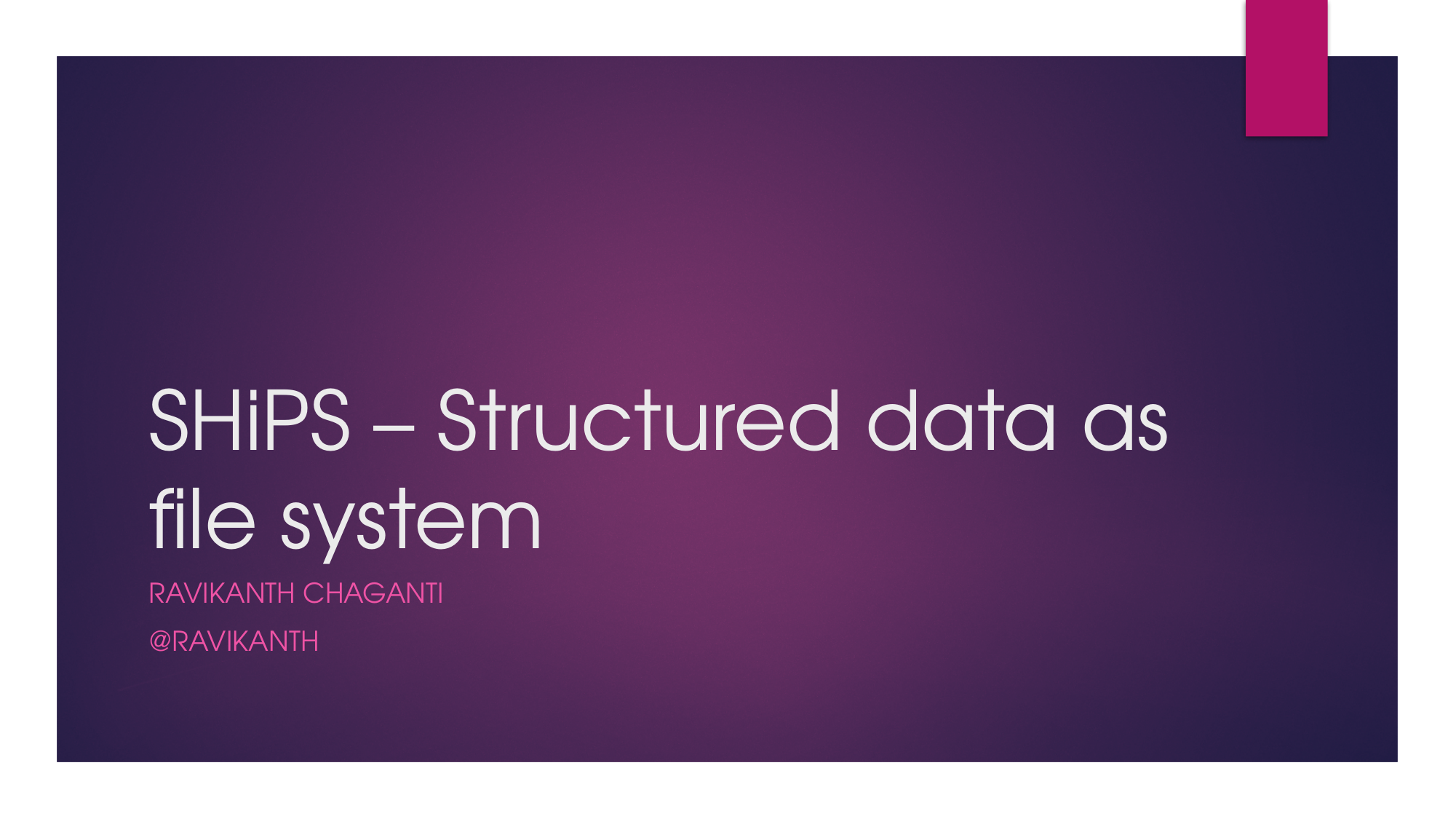

# SHiPS – Structured data as file system
Ravikanth Chaganti
@ravikanth